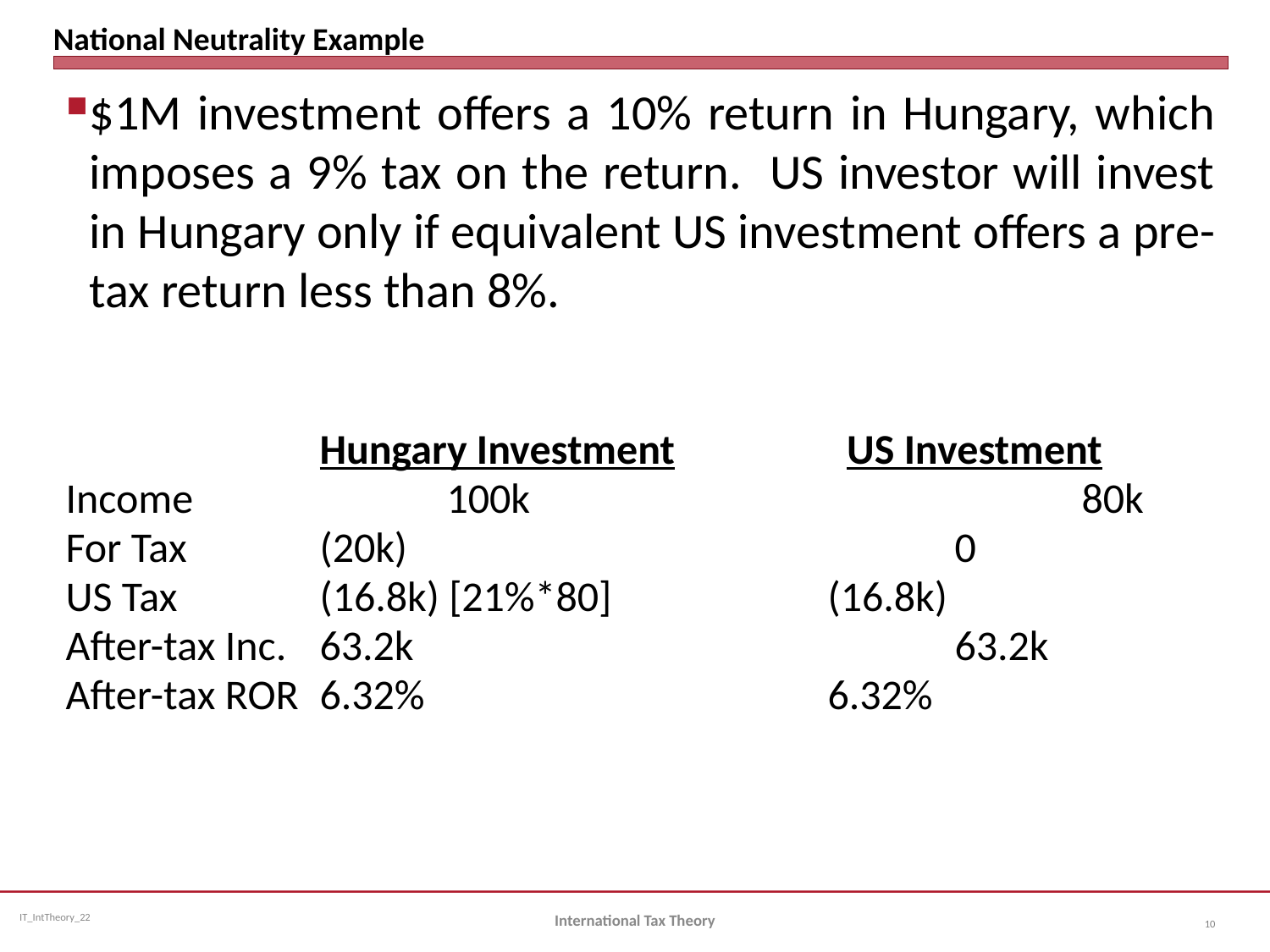

# National Neutrality Example
$1M investment offers a 10% return in Hungary, which imposes a 9% tax on the return.  US investor will invest in Hungary only if equivalent US investment offers a pre-tax return less than 8%.

		Hungary Investment		  US Investment
Income		100k					80k
For Tax	 	(20k)				   	0
US Tax		(16.8k) [21%*80]		(16.8k)
After-tax Inc.	63.2k				 	63.2k
After-tax ROR	6.32%				6.32%

International Tax Theory
10